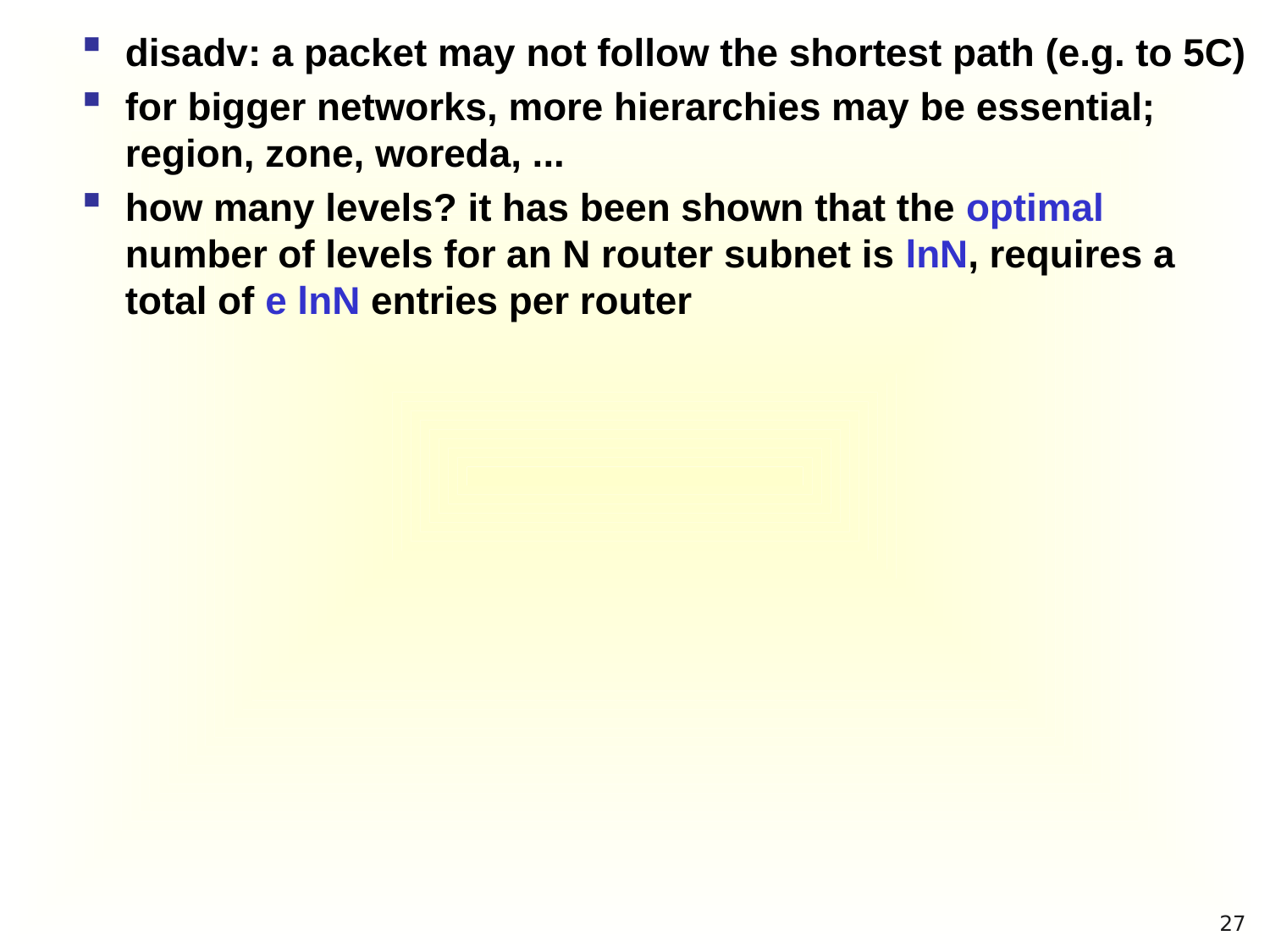

disadv: a packet may not follow the shortest path (e.g. to 5C)
for bigger networks, more hierarchies may be essential; region, zone, woreda, ...
how many levels? it has been shown that the optimal number of levels for an N router subnet is lnN, requires a total of e lnN entries per router
27